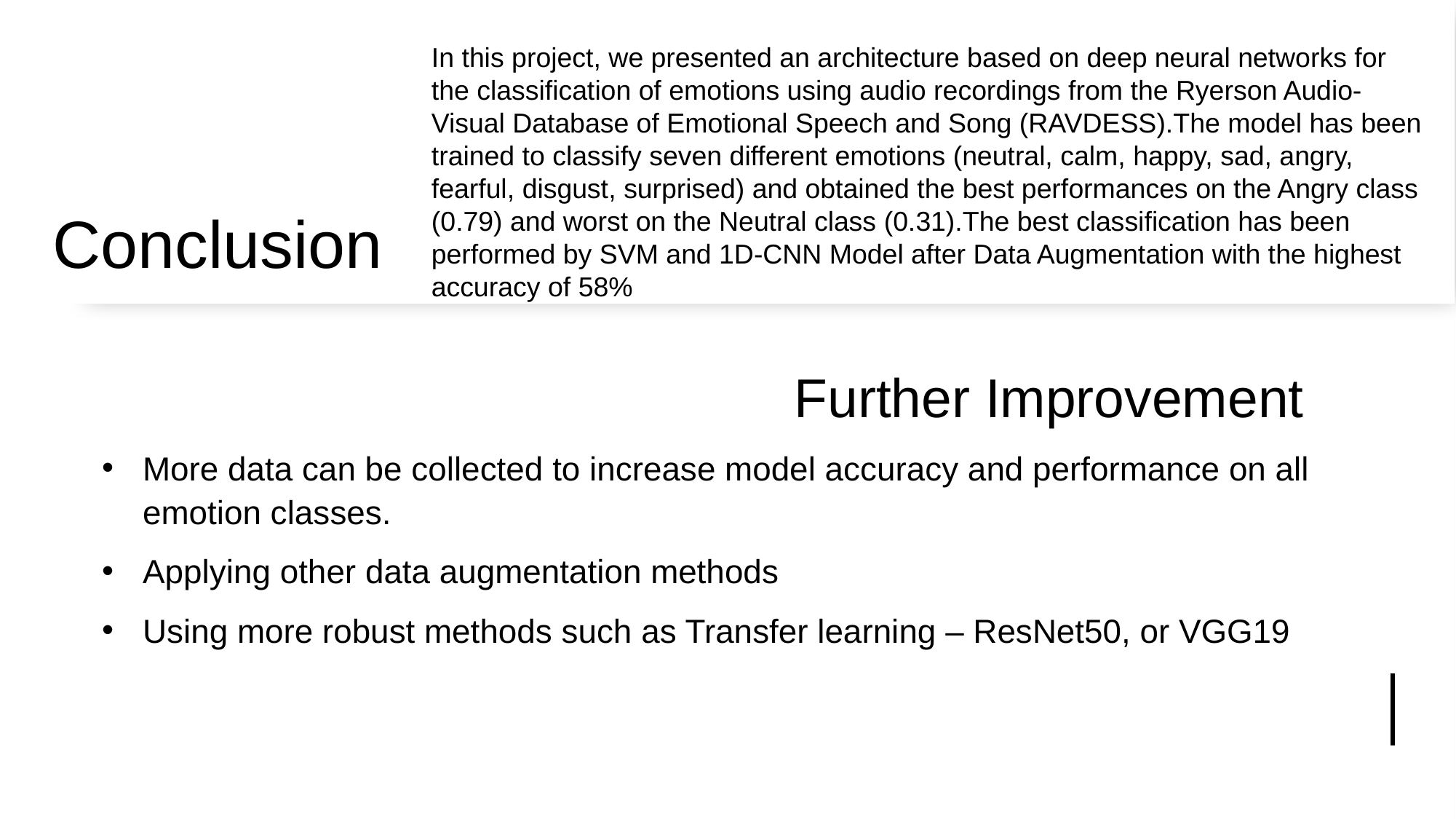

In this project, we presented an architecture based on deep neural networks for the classification of emotions using audio recordings from the Ryerson Audio-Visual Database of Emotional Speech and Song (RAVDESS).The model has been trained to classify seven different emotions (neutral, calm, happy, sad, angry, fearful, disgust, surprised) and obtained the best performances on the Angry class (0.79) and worst on the Neutral class (0.31).The best classification has been performed by SVM and 1D-CNN Model after Data Augmentation with the highest accuracy of 58%
# Conclusion
Further Improvement
More data can be collected to increase model accuracy and performance on all emotion classes.
Applying other data augmentation methods
Using more robust methods such as Transfer learning – ResNet50, or VGG19